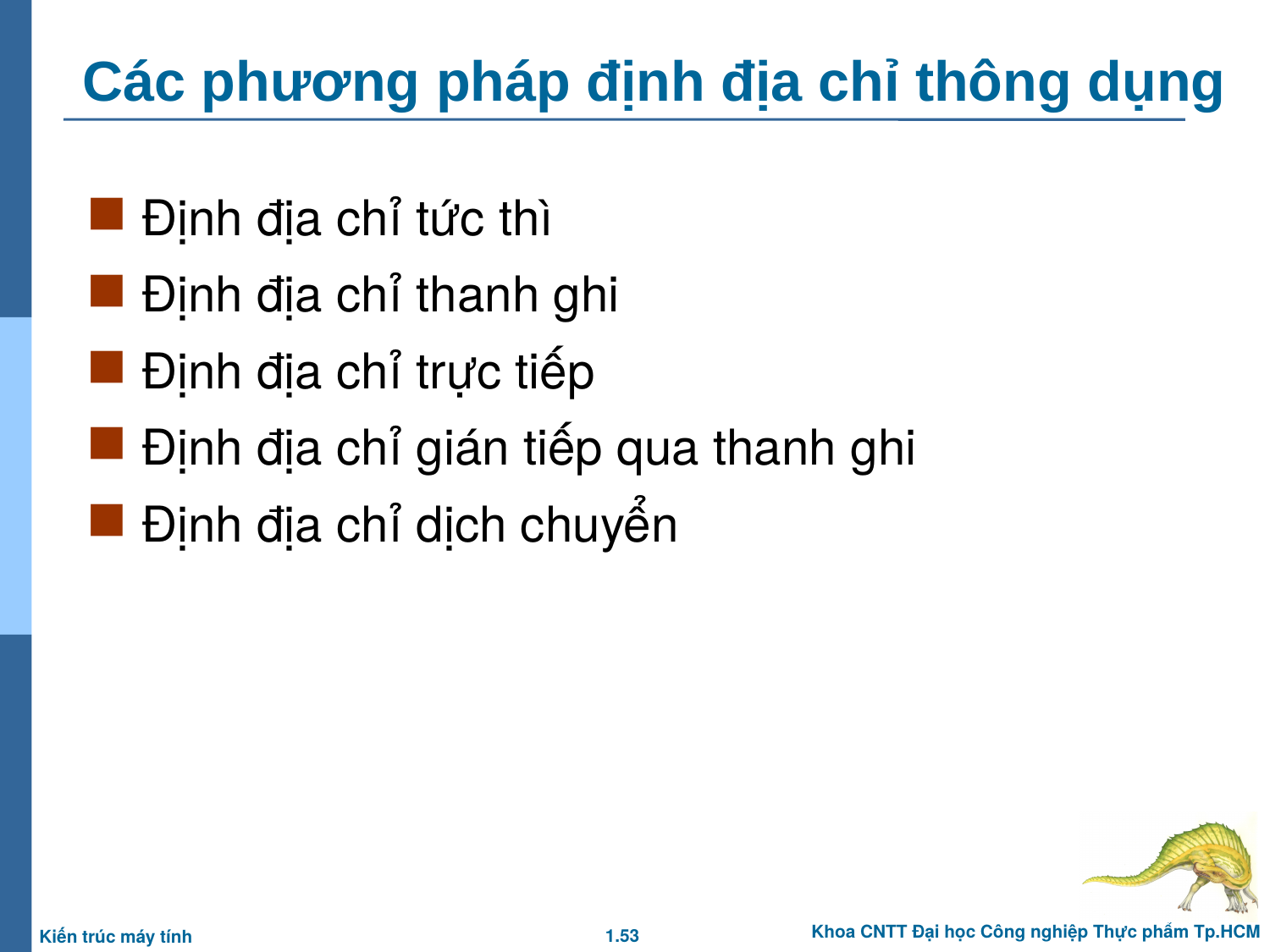

# Các phương pháp định địa chỉ thông dụng
Định địa chỉ tức thì
Định địa chỉ thanh ghi
Định địa chỉ trực tiếp
Định địa chỉ gián tiếp qua thanh ghi
Định địa chỉ dịch chuyển